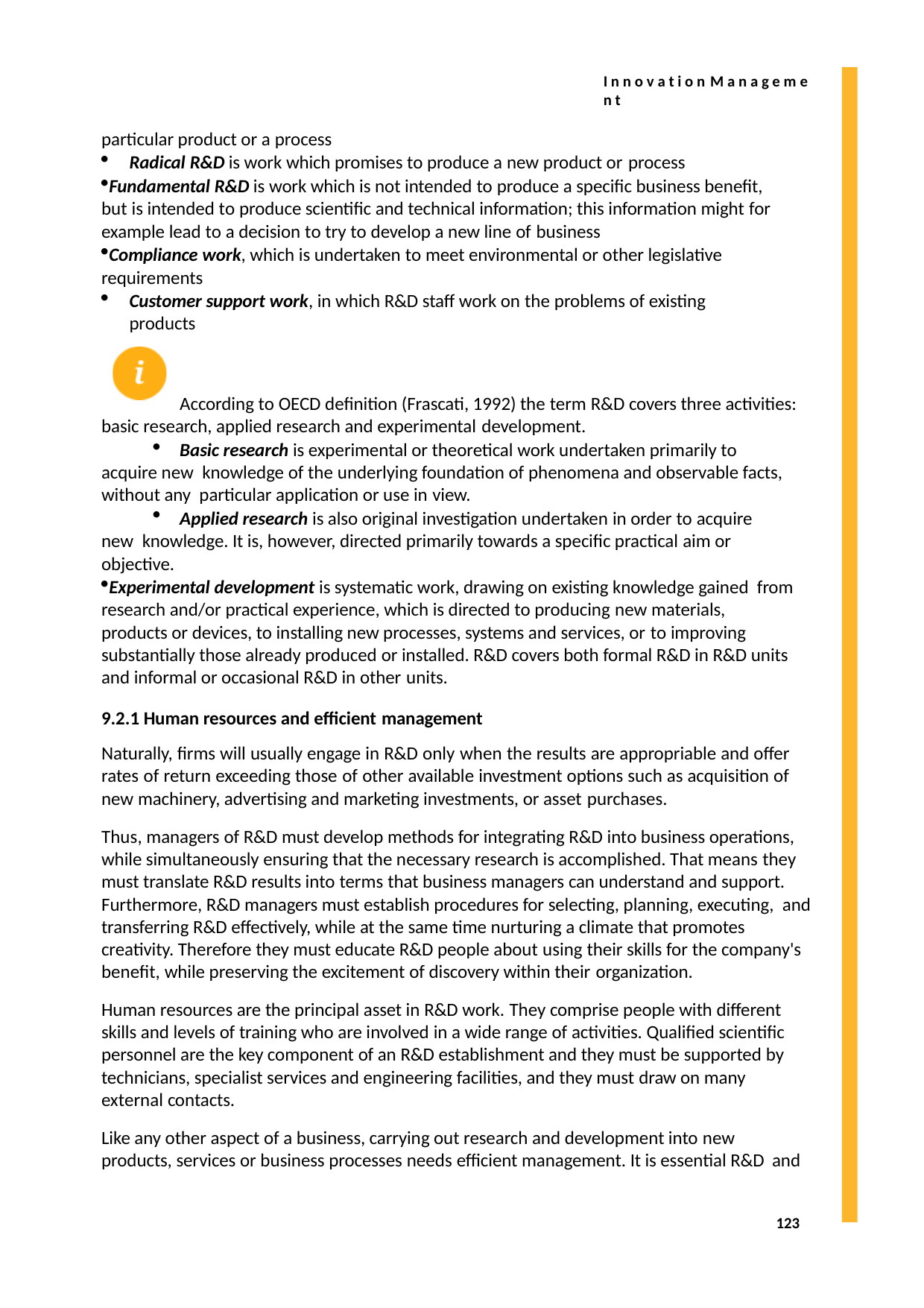

I n n o v a t i o n M a n a g e m e n t
particular product or a process
Radical R&D is work which promises to produce a new product or process
Fundamental R&D is work which is not intended to produce a specific business benefit,  but is intended to produce scientific and technical information; this information might for  example lead to a decision to try to develop a new line of business
Compliance work, which is undertaken to meet environmental or other legislative  requirements
Customer support work, in which R&D staff work on the problems of existing products

According to OECD definition (Frascati, 1992) the term R&D covers three activities:  basic research, applied research and experimental development.
Basic research is experimental or theoretical work undertaken primarily to acquire new  knowledge of the underlying foundation of phenomena and observable facts, without any  particular application or use in view.
Applied research is also original investigation undertaken in order to acquire new  knowledge. It is, however, directed primarily towards a specific practical aim or objective.
Experimental development is systematic work, drawing on existing knowledge gained  from research and/or practical experience, which is directed to producing new materials,  products or devices, to installing new processes, systems and services, or to improving  substantially those already produced or installed. R&D covers both formal R&D in R&D units  and informal or occasional R&D in other units.

9.2.1 Human resources and efficient management
Naturally, firms will usually engage in R&D only when the results are appropriable and offer  rates of return exceeding those of other available investment options such as acquisition of  new machinery, advertising and marketing investments, or asset purchases.
Thus, managers of R&D must develop methods for integrating R&D into business operations,  while simultaneously ensuring that the necessary research is accomplished. That means they  must translate R&D results into terms that business managers can understand and support.  Furthermore, R&D managers must establish procedures for selecting, planning, executing,  and transferring R&D effectively, while at the same time nurturing a climate that promotes  creativity. Therefore they must educate R&D people about using their skills for the company's  benefit, while preserving the excitement of discovery within their organization.
Human resources are the principal asset in R&D work. They comprise people with different  skills and levels of training who are involved in a wide range of activities. Qualified scientific  personnel are the key component of an R&D establishment and they must be supported by  technicians, specialist services and engineering facilities, and they must draw on many  external contacts.
Like any other aspect of a business, carrying out research and development into new  products, services or business processes needs efficient management. It is essential R&D and

123